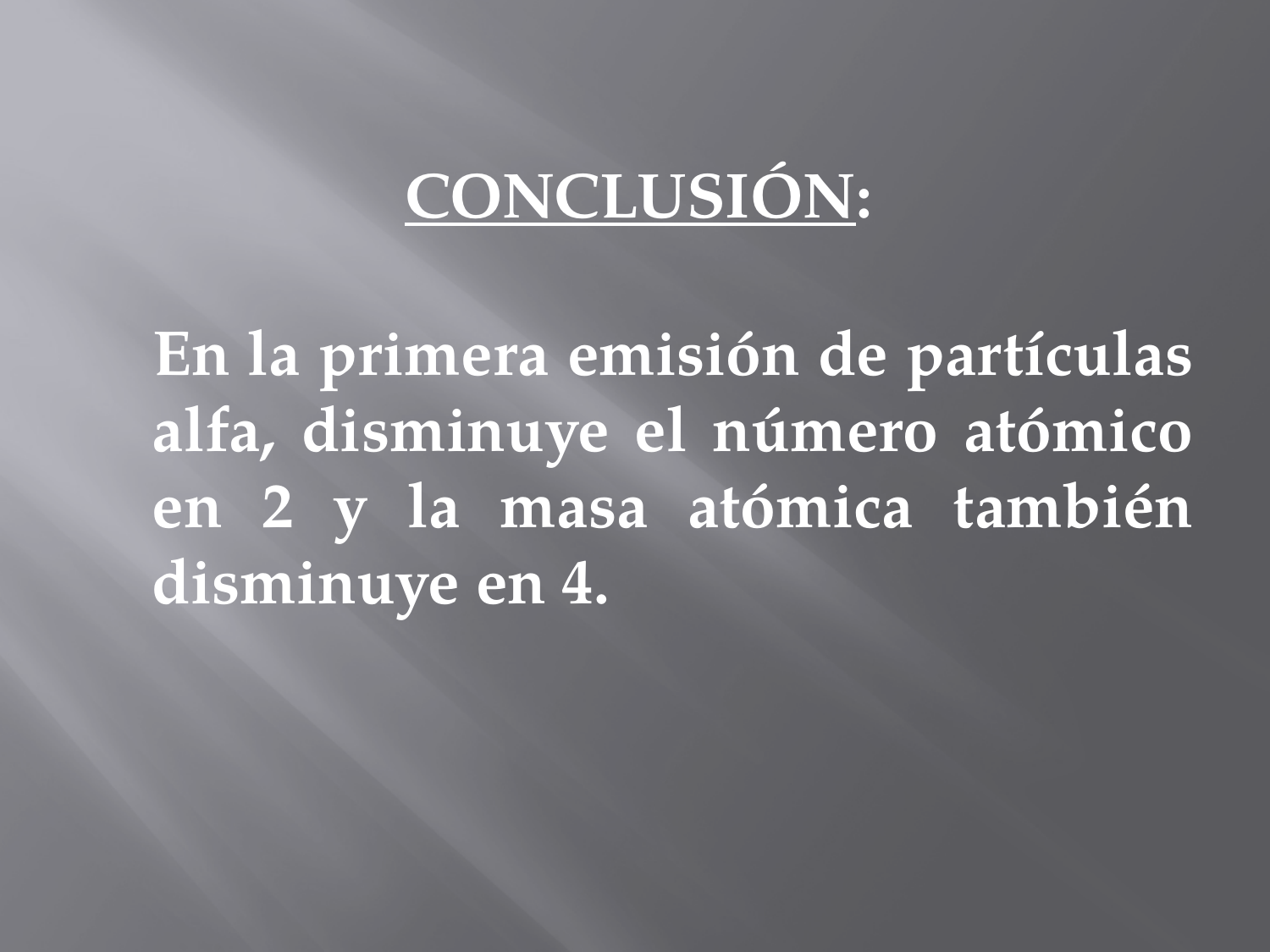

CONCLUSIÓN:

    En la primera emisión de partículas alfa, disminuye el número atómico en 2 y la masa atómica también disminuye en 4.